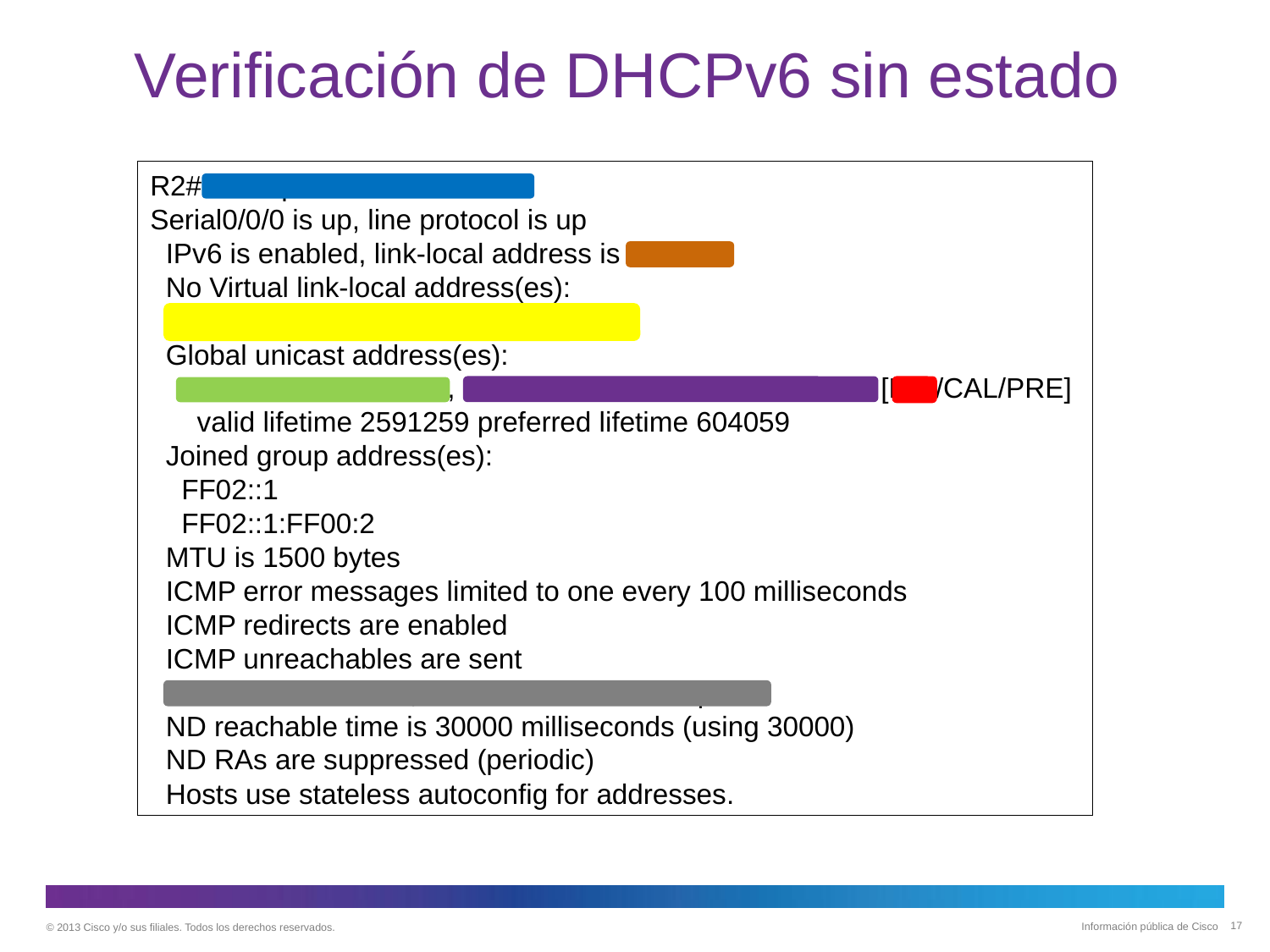

# Verificación de DHCPv6 sin estado
R2#show ipv6 interface s0/0/0
Serial0/0/0 is up, line protocol is up
  IPv6 is enabled, link-local address is FE80::2
  No Virtual link-local address(es):
  Stateless address autoconfig enabled
  Global unicast address(es):
    2001:DB8:ACAD:1::2, subnet is 2001:DB8:ACAD:1::/64 [EUI/CAL/PRE]
      valid lifetime 2591259 preferred lifetime 604059
  Joined group address(es):
    FF02::1
    FF02::1:FF00:2
  MTU is 1500 bytes
  ICMP error messages limited to one every 100 milliseconds
  ICMP redirects are enabled
  ICMP unreachables are sent
  ND DAD is enabled, number of DAD attempts: 1
  ND reachable time is 30000 milliseconds (using 30000)
  ND RAs are suppressed (periodic)
  Hosts use stateless autoconfig for addresses.